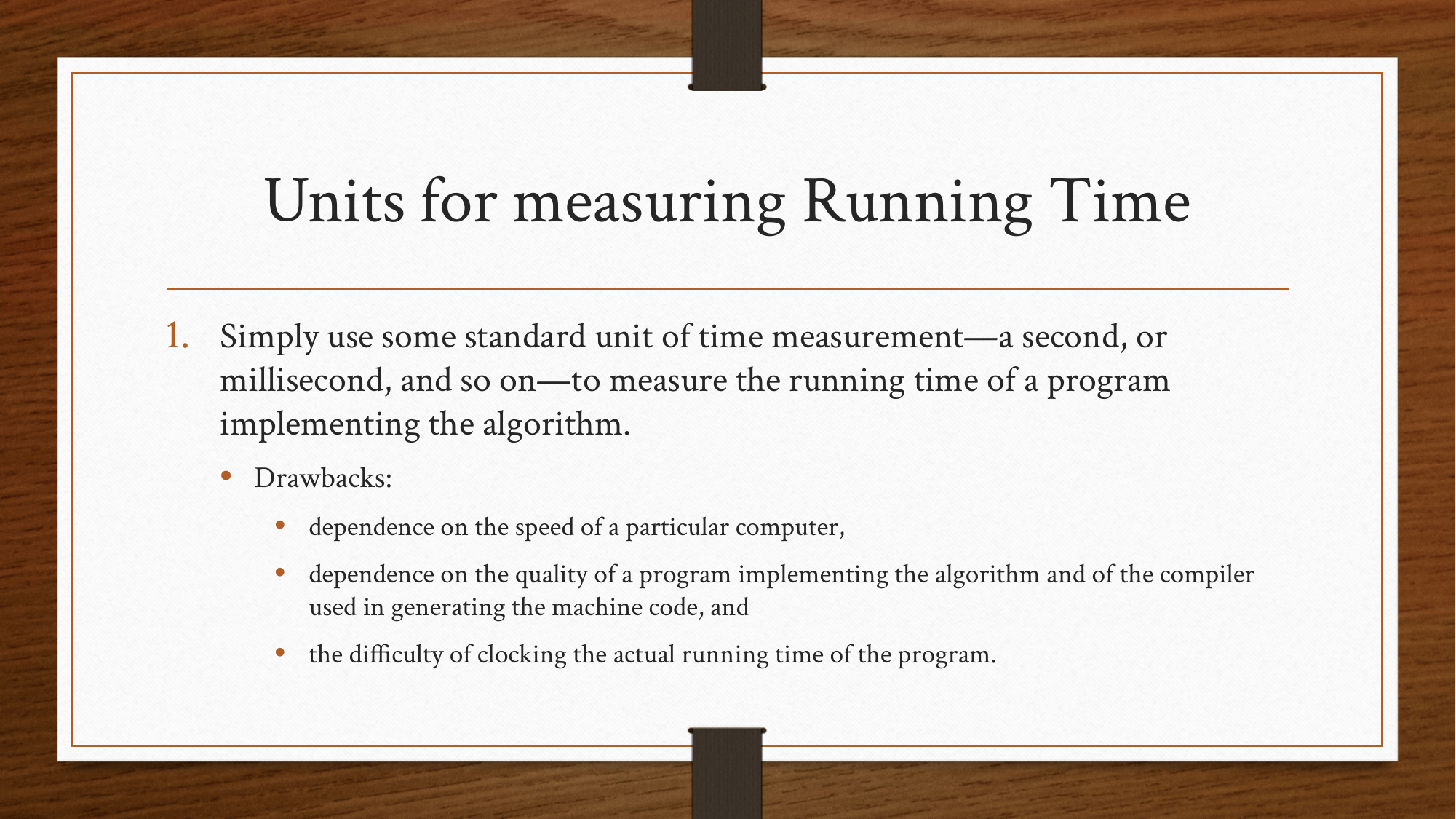

# Units for measuring Running Time
Simply use some standard unit of time measurement—a second, or millisecond, and so on—to measure the running time of a program implementing the algorithm.
Drawbacks:
dependence on the speed of a particular computer,
dependence on the quality of a program implementing the algorithm and of the compiler used in generating the machine code, and
the difficulty of clocking the actual running time of the program.